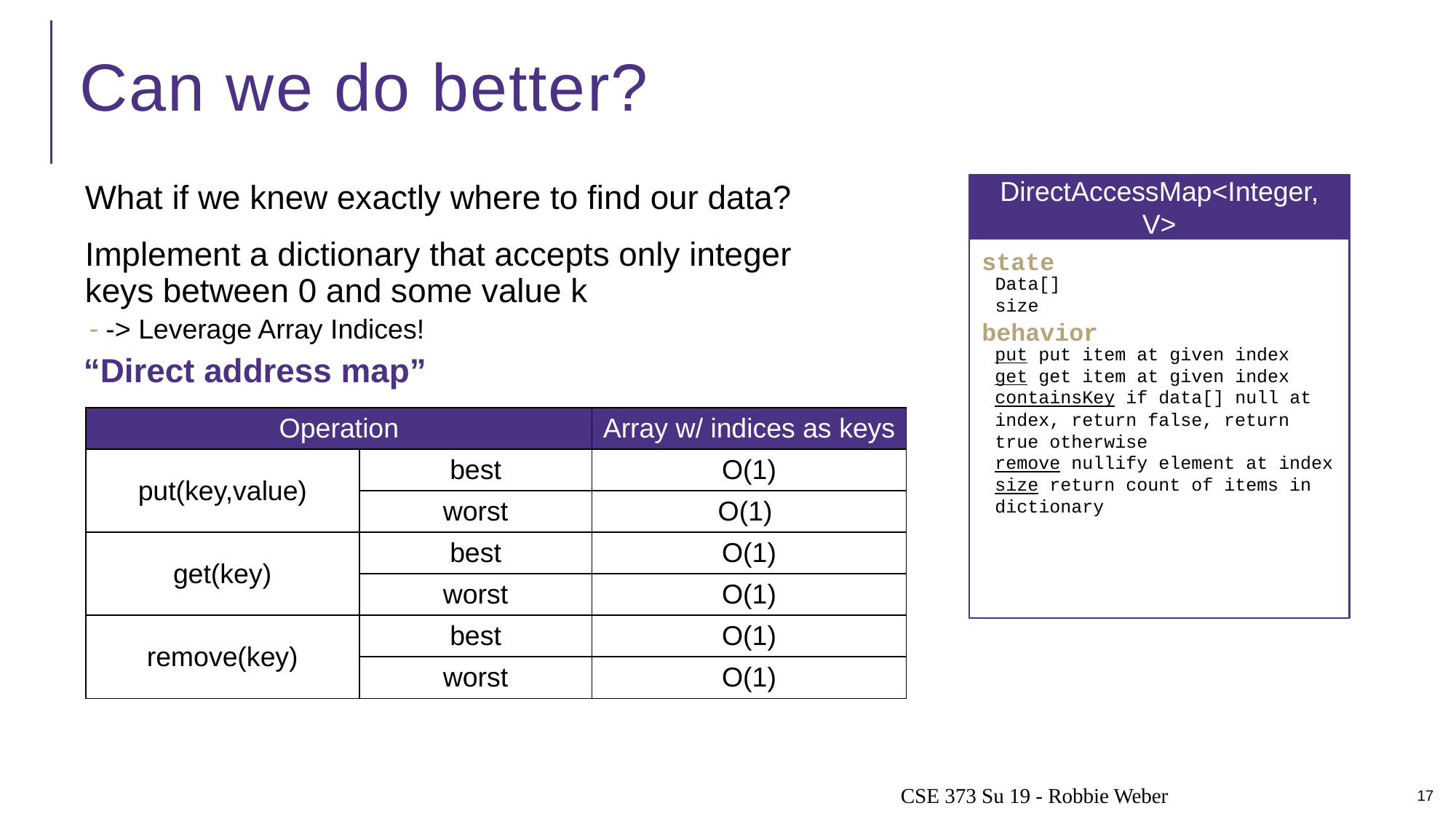

# Can we do better?
What if we knew exactly where to find our data?
Implement a dictionary that accepts only integer keys between 0 and some value k
-> Leverage Array Indices!
DirectAccessMap<Integer, V>

state
Data[]
size
behavior
put put item at given index
get get item at given index
containsKey if data[] null at index, return false, return true otherwise
remove nullify element at index
size return count of items in dictionary
“Direct address map”
| Operation |  | Array w/ indices as keys |
| --- | --- | --- |
| put(key,value) | best | O(1) |
|  | worst | O(1) |
| get(key) | best | O(1) |
|  | worst | O(1) |
| remove(key) | best | O(1) |
|  | worst | O(1) |
CSE 373 Su 19 - Robbie Weber
17